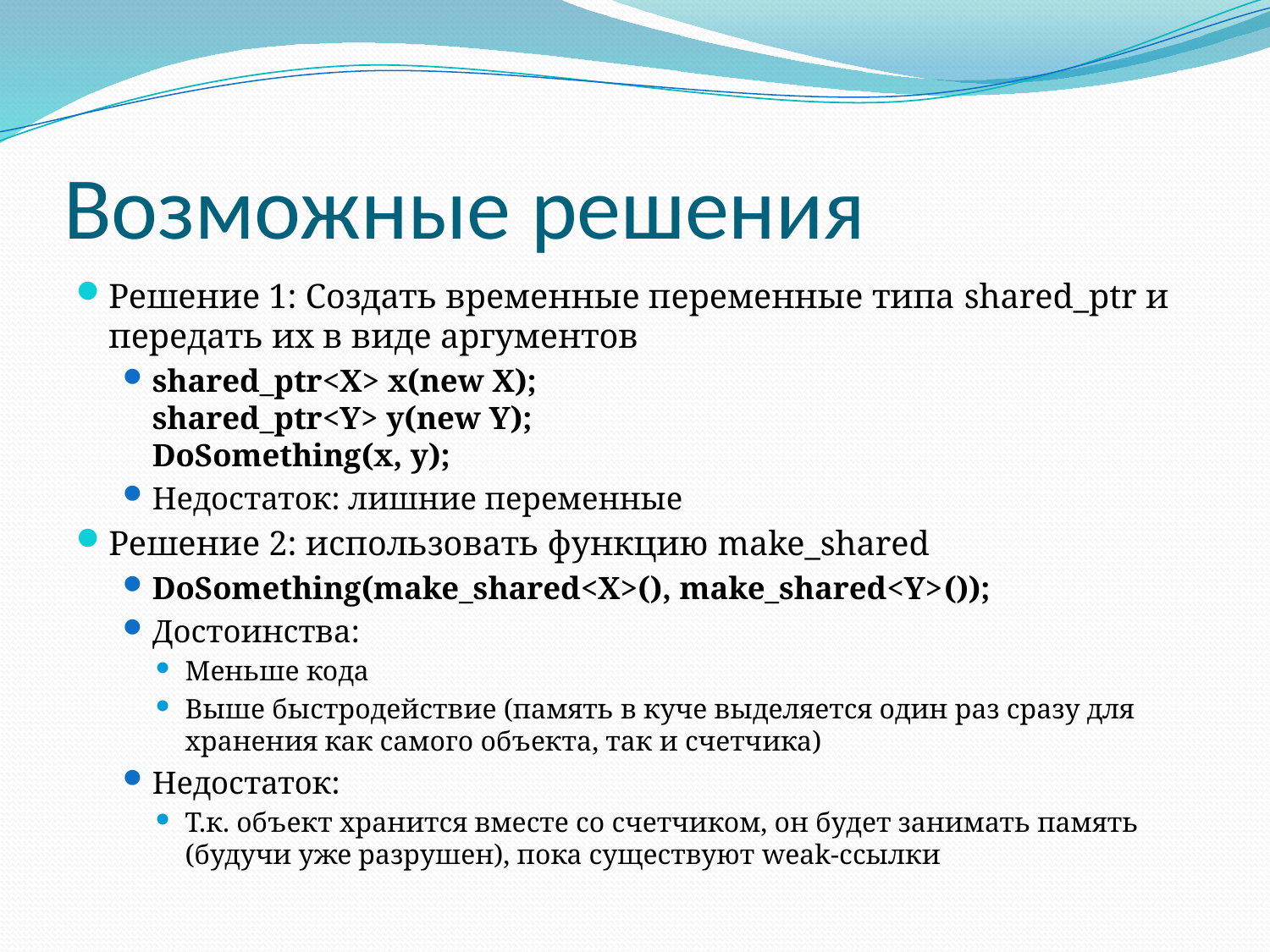

# Возможные решения
Решение 1: Создать временные переменные типа shared_ptr и передать их в виде аргументов
shared_ptr<X> x(new X);
shared_ptr<Y> y(new Y);
DoSomething(x, y);
Недостаток: лишние переменные
Решение 2: использовать функцию make_shared
DoSomething(make_shared<X>(), make_shared<Y>());
Достоинства:
Меньше кода
Выше быстродействие (память в куче выделяется один раз сразу для хранения как самого объекта, так и счетчика)
Недостаток:
Т.к. объект хранится вместе со счетчиком, он будет занимать память (будучи уже разрушен), пока существуют weak-ссылки